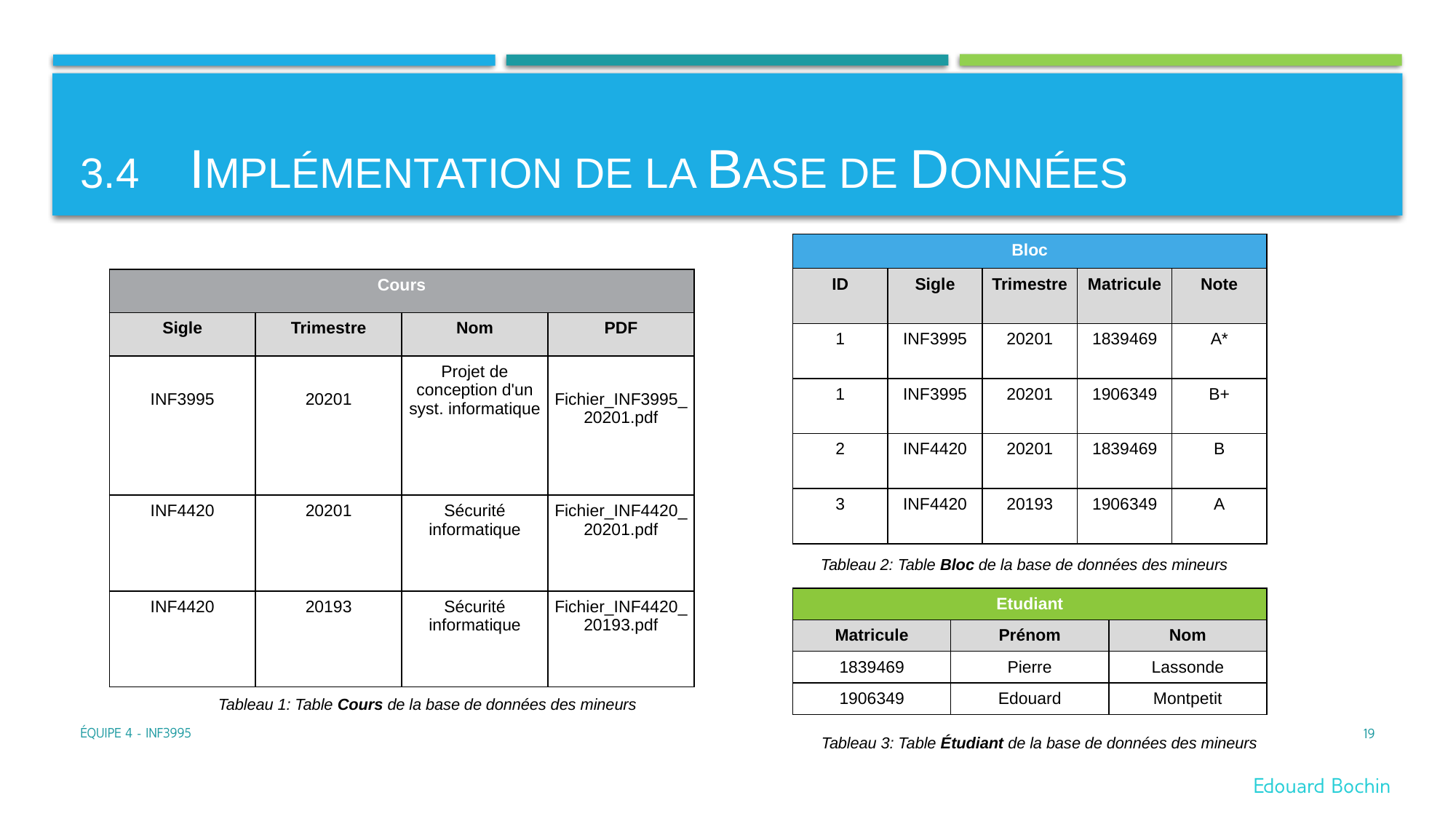

# 3.4	Implémentation de la base de données
| Bloc |  |  |  |  |
| --- | --- | --- | --- | --- |
| ID | Sigle | Trimestre | Matricule | Note |
| 1 | INF3995 | 20201 | 1839469 | A\* |
| 1 | INF3995 | 20201 | 1906349 | B+ |
| 2 | INF4420 | 20201 | 1839469 | B |
| 3 | INF4420 | 20193 | 1906349 | A |
| Cours |  |  |  |
| --- | --- | --- | --- |
| Sigle | Trimestre | Nom | PDF |
| INF3995 | 20201 | Projet de conception d'un syst. informatique | Fichier\_INF3995\_20201.pdf |
| INF4420 | 20201 | Sécurité informatique | Fichier\_INF4420\_20201.pdf |
| INF4420 | 20193 | Sécurité informatique | Fichier\_INF4420\_20193.pdf |

Tableau 2: Table Bloc de la base de données des mineurs
| Etudiant |  |  |
| --- | --- | --- |
| Matricule | Prénom | Nom |
| 1839469 | Pierre | Lassonde |
| 1906349 | Edouard | Montpetit |
Tableau 1: Table Cours de la base de données des mineurs
Équipe 4 - INF3995
19
Tableau 3: Table Étudiant de la base de données des mineurs
Edouard Bochin